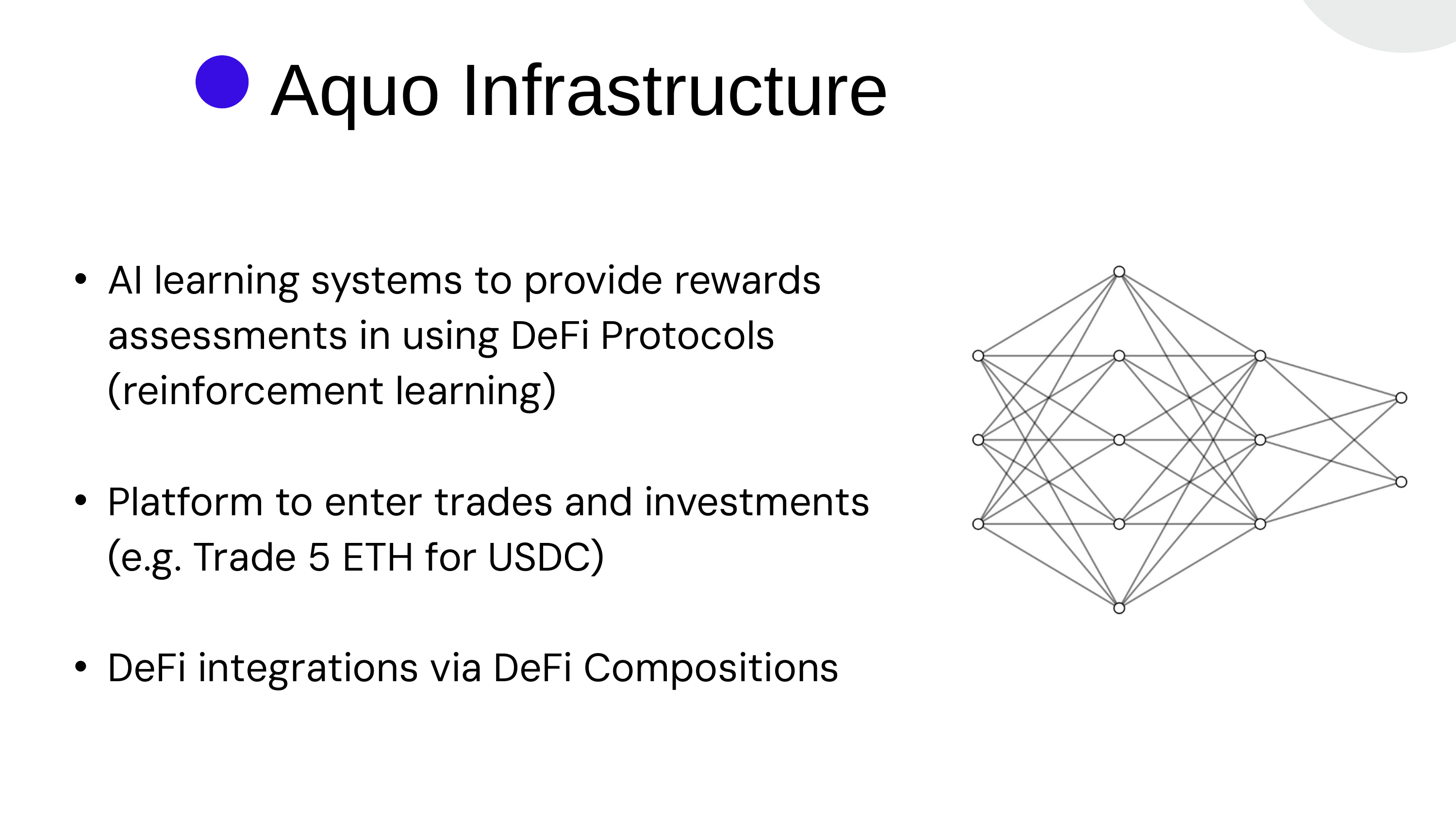

Aquo Infrastructure

AI learning systems to provide rewards assessments in using DeFi Protocols (reinforcement learning)

Platform to enter trades and investments (e.g. Trade 5 ETH for USDC)

DeFi integrations via DeFi Compositions